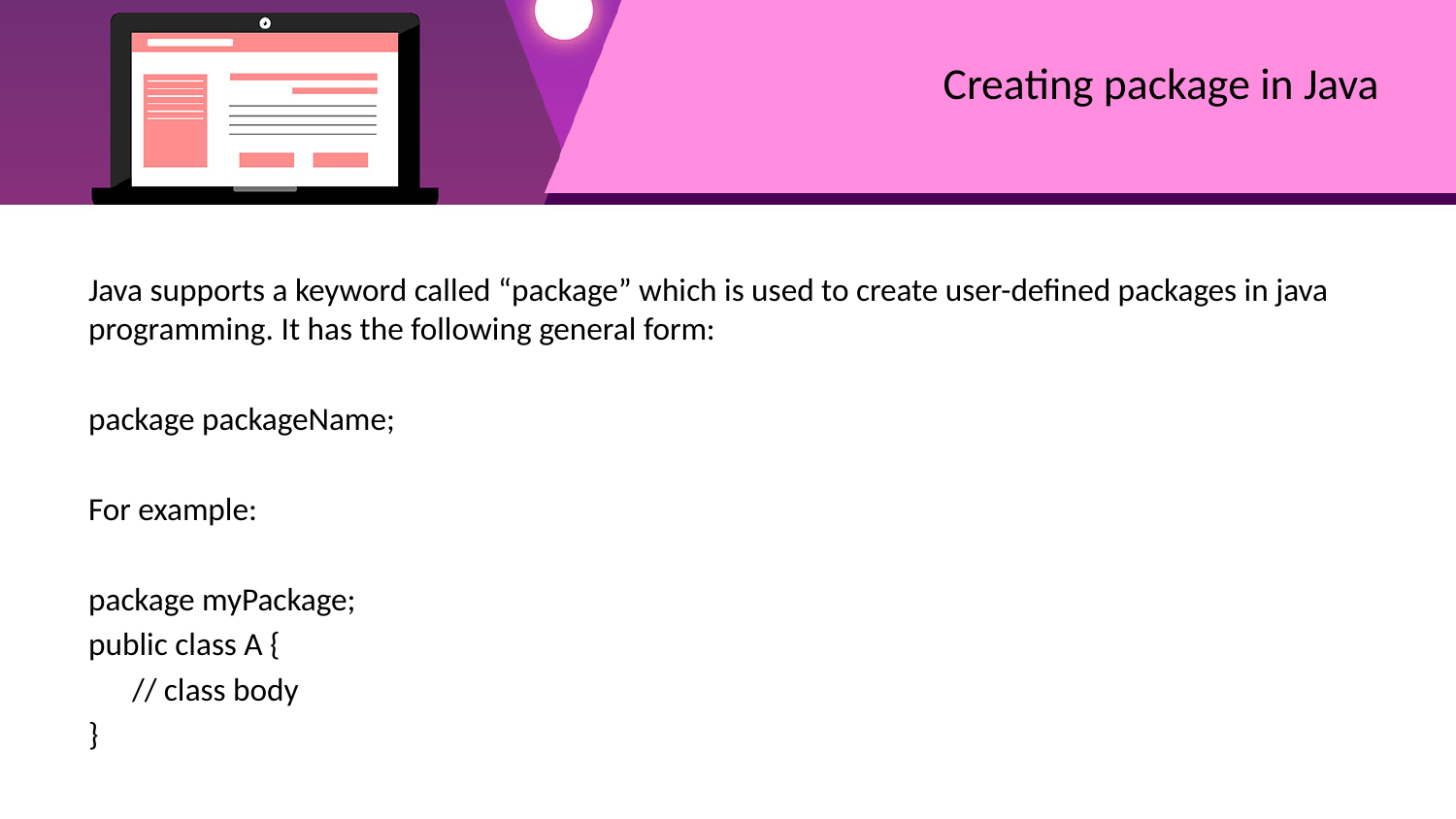

# Creating package in Java

Java supports a keyword called “package” which is used to create user-defined packages in java programming. It has the following general form:

package packageName;

For example:

package myPackage;
public class A {
      // class body
}